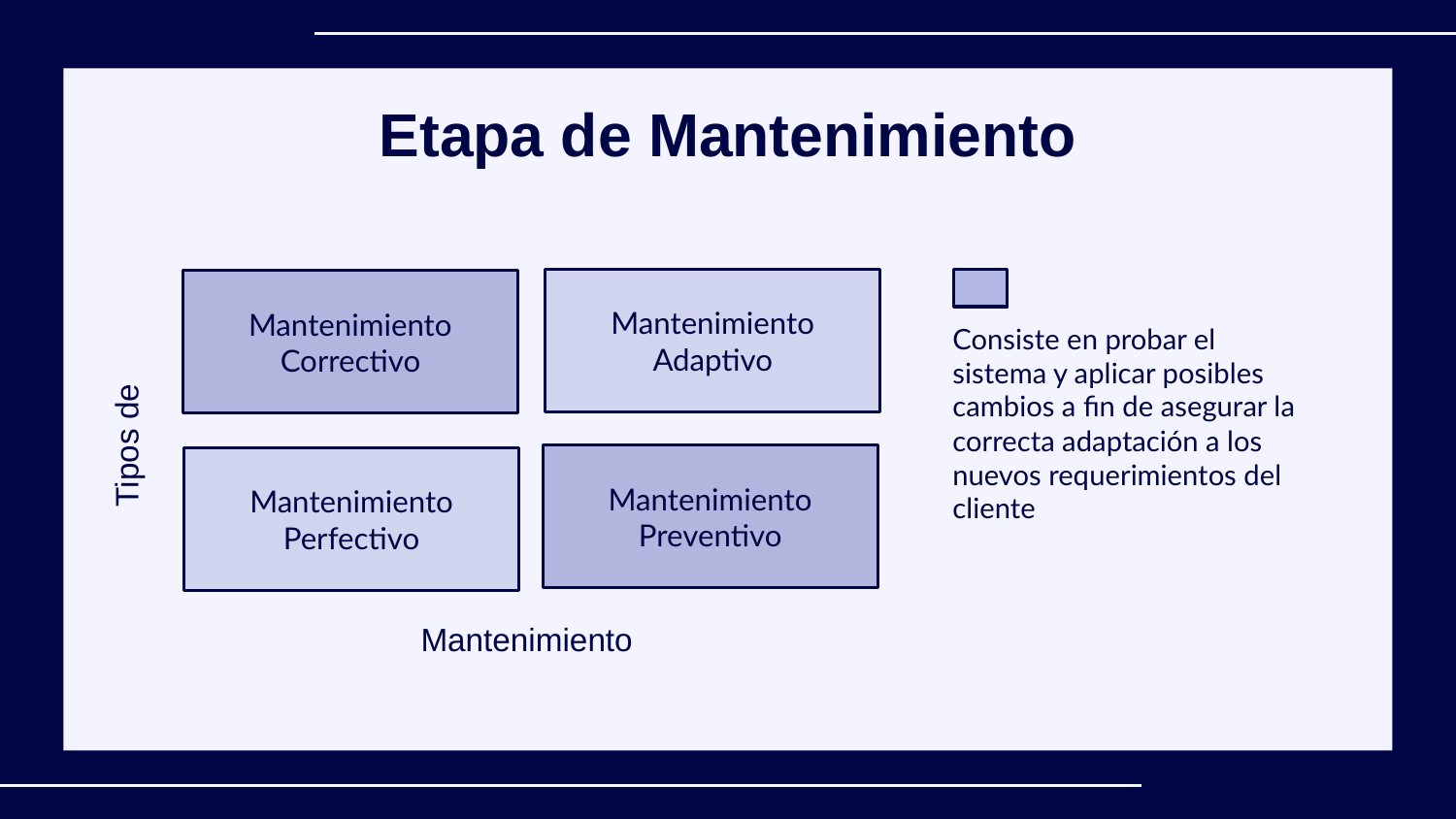

# Etapa de Mantenimiento
Mantenimiento Adaptivo

Mantenimiento Correctivo
Consiste en probar el sistema y aplicar posibles cambios a fin de asegurar la correcta adaptación a los nuevos requerimientos del cliente
Tipos de
Mantenimiento Preventivo
Mantenimiento Perfectivo
Mantenimiento